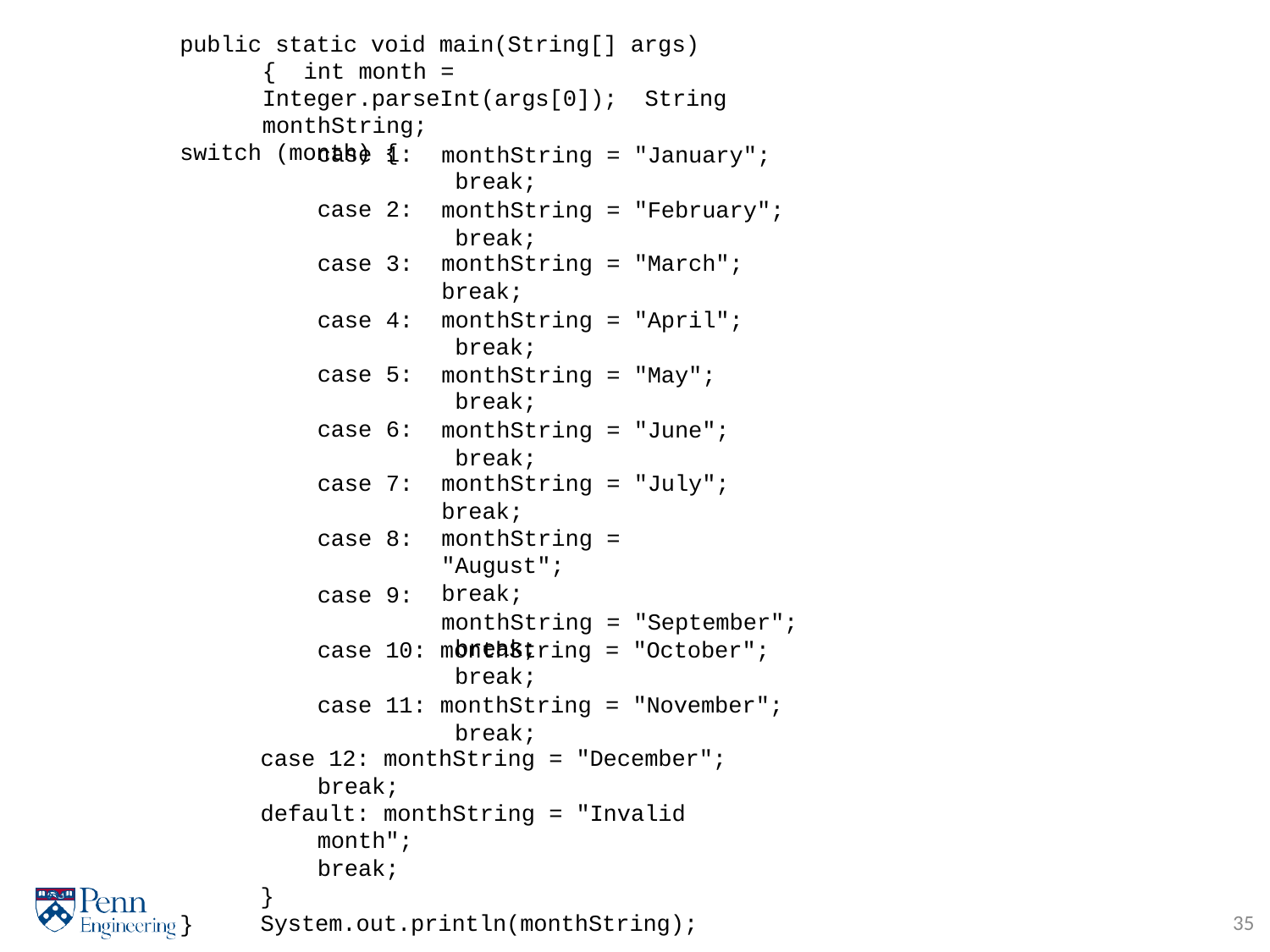

public static void main(String[] args) {  int month = Integer.parseInt(args[0]);  String monthString;
switch (month) {
case 1:
monthString = "January";  break;
monthString = "February";  break;
monthString = "March";
break;
monthString = "April";  break;
monthString = "May";  break;
monthString = "June";  break;
monthString = "July";
break;
monthString = "August";
break;
monthString = "September";  break;
case 2:
case 3:
case 4:
case 5:
case 6:
case 7:
case 8:
case 9:
case 10: monthString = "October";  break;
case 11: monthString = "November";  break;
case 12: monthString = "December";
break;
default: monthString = "Invalid month";
break;
}
System.out.println(monthString);
35
}